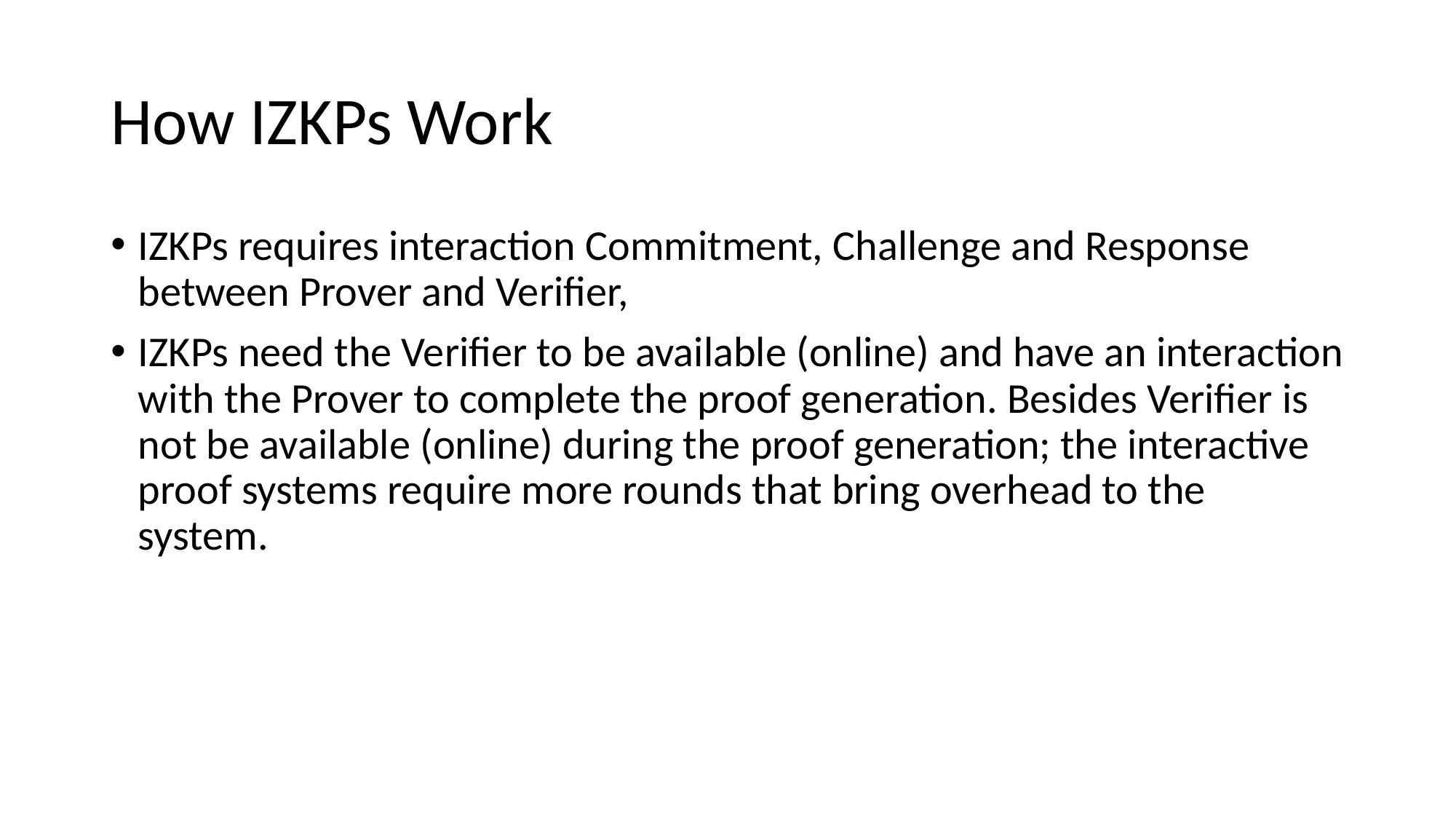

# How IZKPs Work
IZKPs requires interaction Commitment, Challenge and Response between Prover and Verifier,
IZKPs need the Verifier to be available (online) and have an interaction with the Prover to complete the proof generation. Besides Verifier is not be available (online) during the proof generation; the interactive proof systems require more rounds that bring overhead to the system.